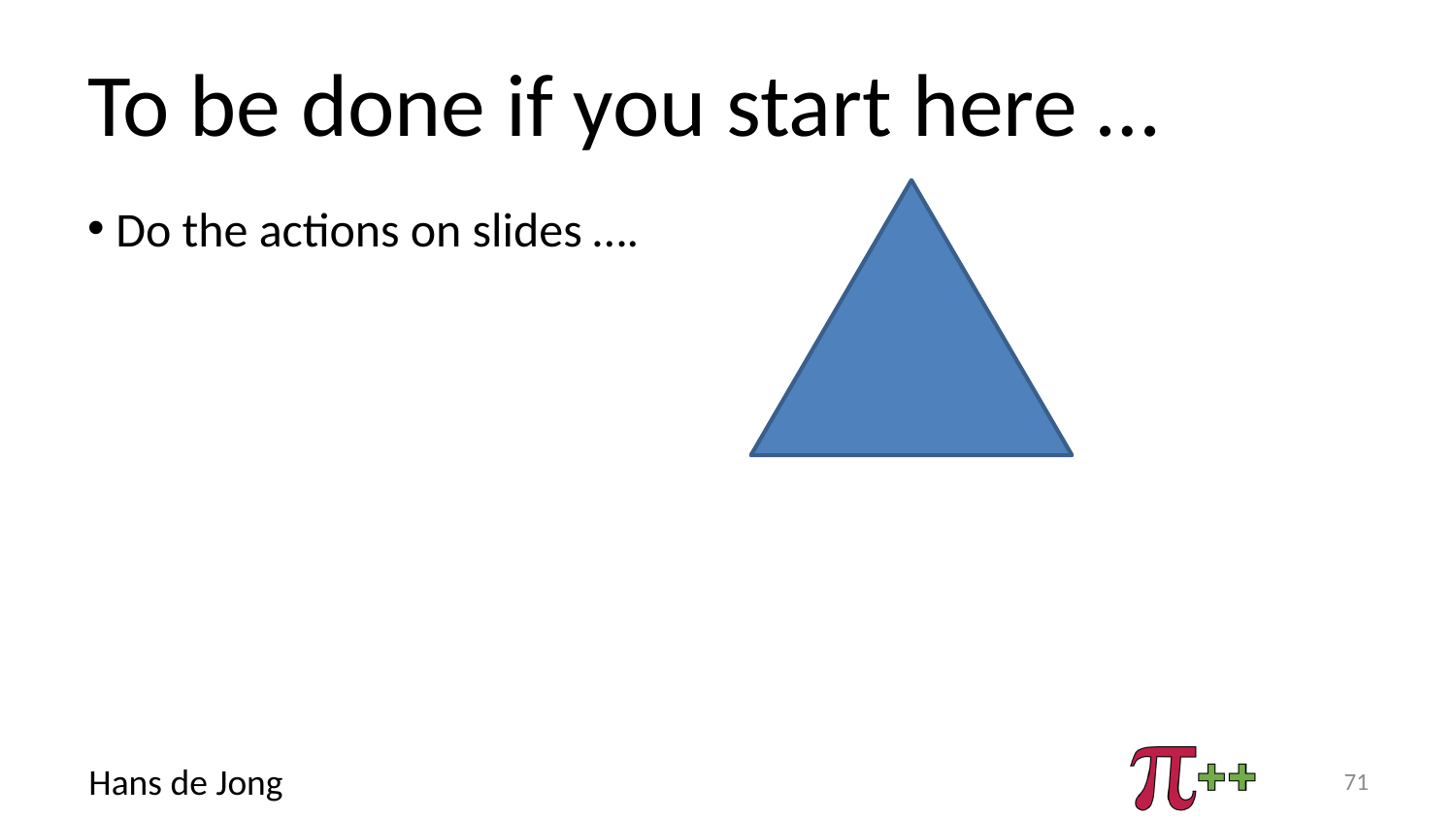

# To be done if you start here …

Do the actions on slides ….
71